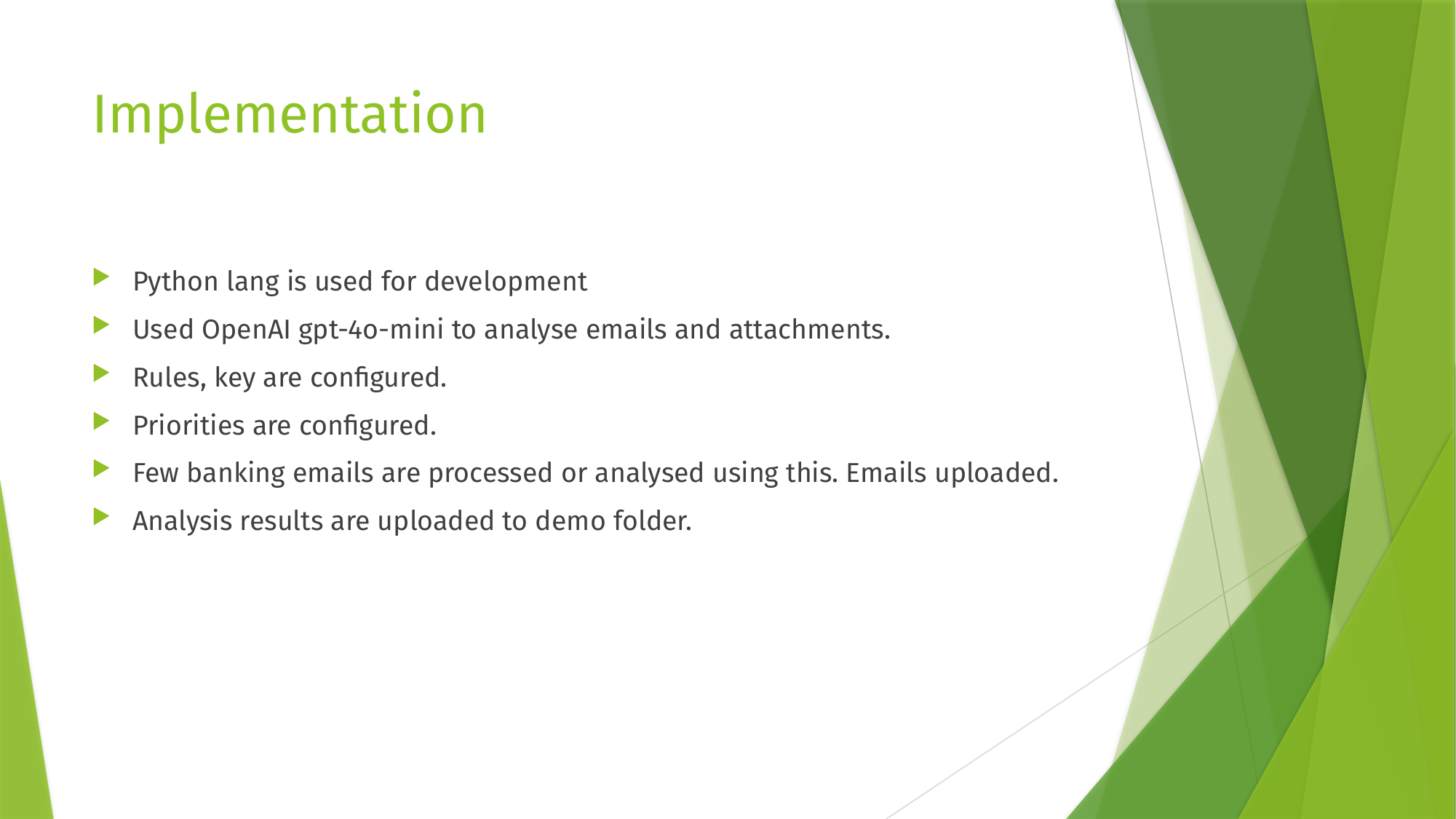

# Implementation
Python lang is used for development
Used OpenAI gpt-4o-mini to analyse emails and attachments.
Rules, key are configured.
Priorities are configured.
Few banking emails are processed or analysed using this. Emails uploaded.
Analysis results are uploaded to demo folder.